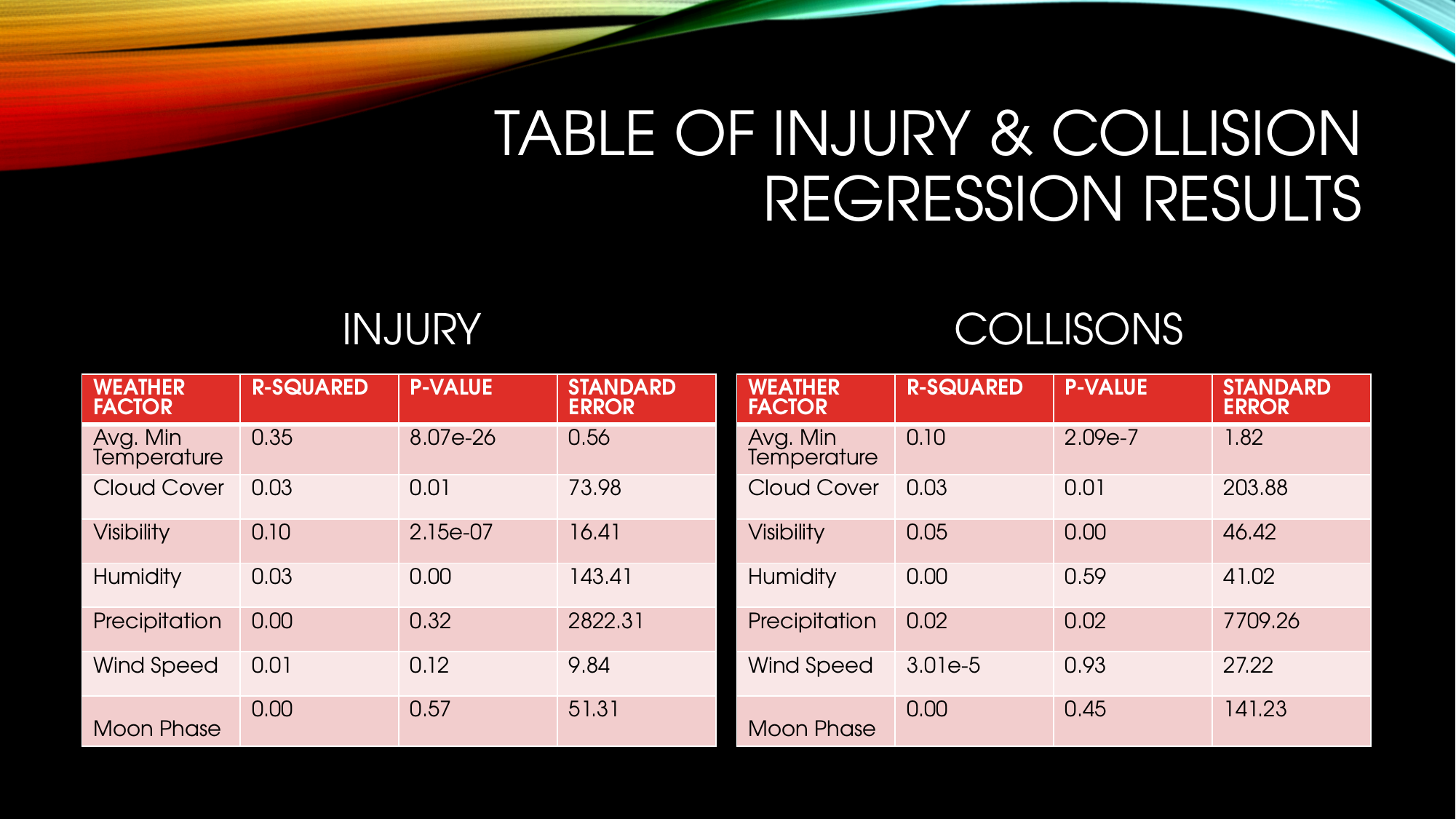

# Table of injury & collision regression results
INJURY
COLLISONS
| WEATHER FACTOR | R-SQUARED | P-VALUE | STANDARD ERROR |
| --- | --- | --- | --- |
| Avg. Min Temperature | 0.35 | 8.07e-26 | 0.56 |
| Cloud Cover | 0.03 | 0.01 | 73.98 |
| Visibility | 0.10 | 2.15e-07 | 16.41 |
| Humidity | 0.03 | 0.00 | 143.41 |
| Precipitation | 0.00 | 0.32 | 2822.31 |
| Wind Speed | 0.01 | 0.12 | 9.84 |
| Moon Phase | 0.00 | 0.57 | 51.31 |
| WEATHER FACTOR | R-SQUARED | P-VALUE | STANDARD ERROR |
| --- | --- | --- | --- |
| Avg. Min Temperature | 0.10 | 2.09e-7 | 1.82 |
| Cloud Cover | 0.03 | 0.01 | 203.88 |
| Visibility | 0.05 | 0.00 | 46.42 |
| Humidity | 0.00 | 0.59 | 41.02 |
| Precipitation | 0.02 | 0.02 | 7709.26 |
| Wind Speed | 3.01e-5 | 0.93 | 27.22 |
| Moon Phase | 0.00 | 0.45 | 141.23 |